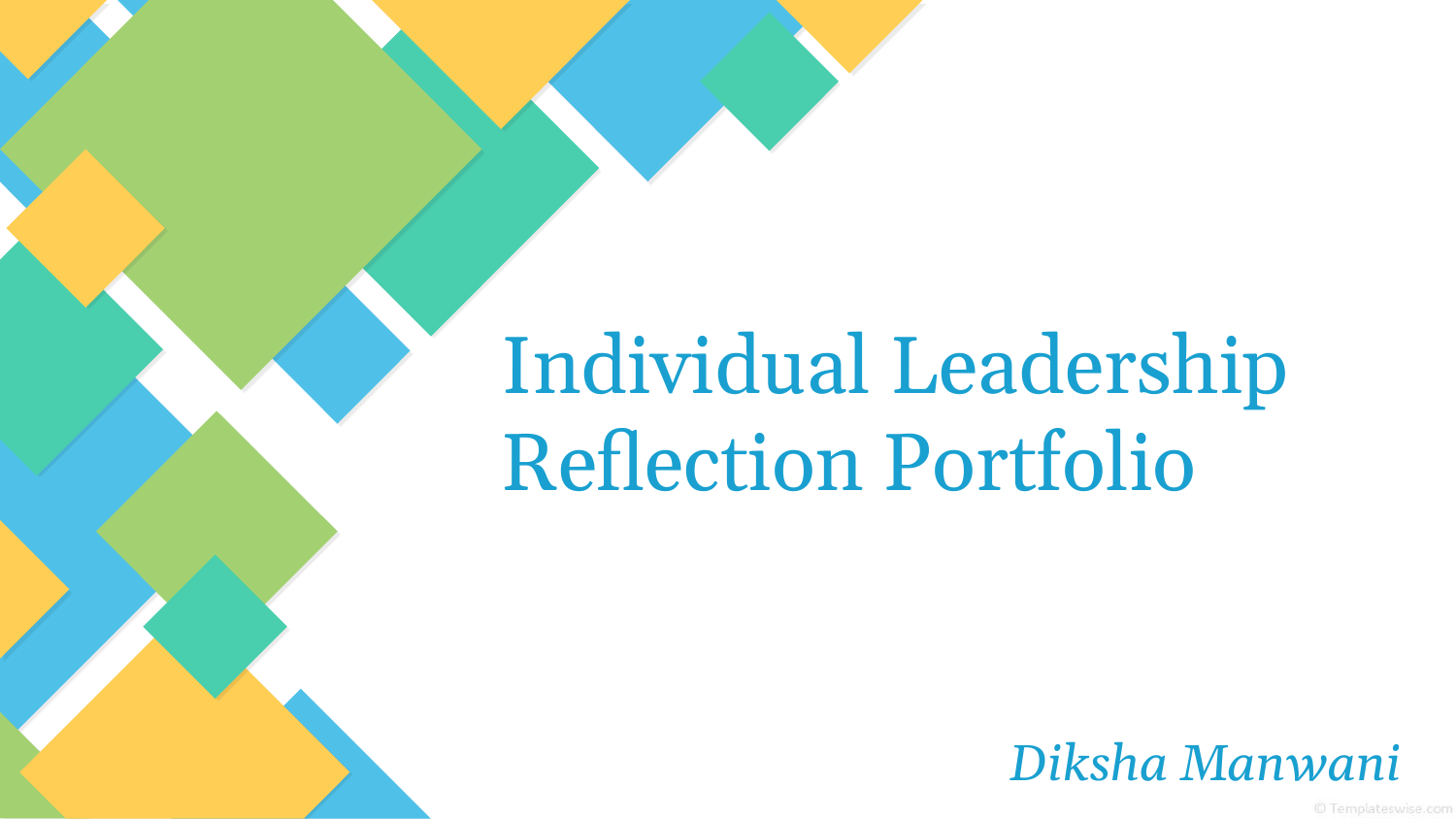

# Individual Leadership Reflection Portfolio
Diksha Manwani